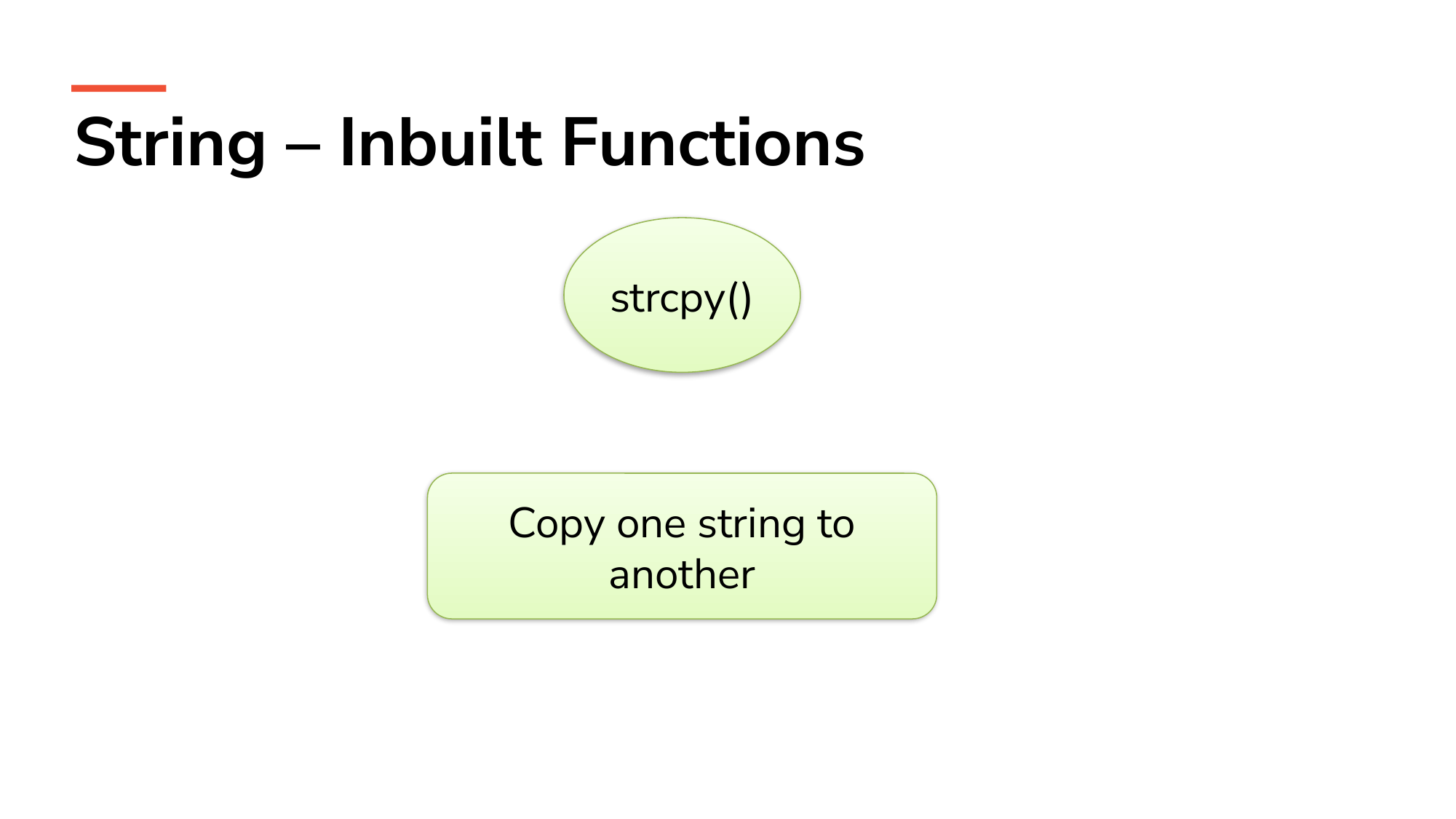

String – Inbuilt Functions
strcpy()
Copy one string to another